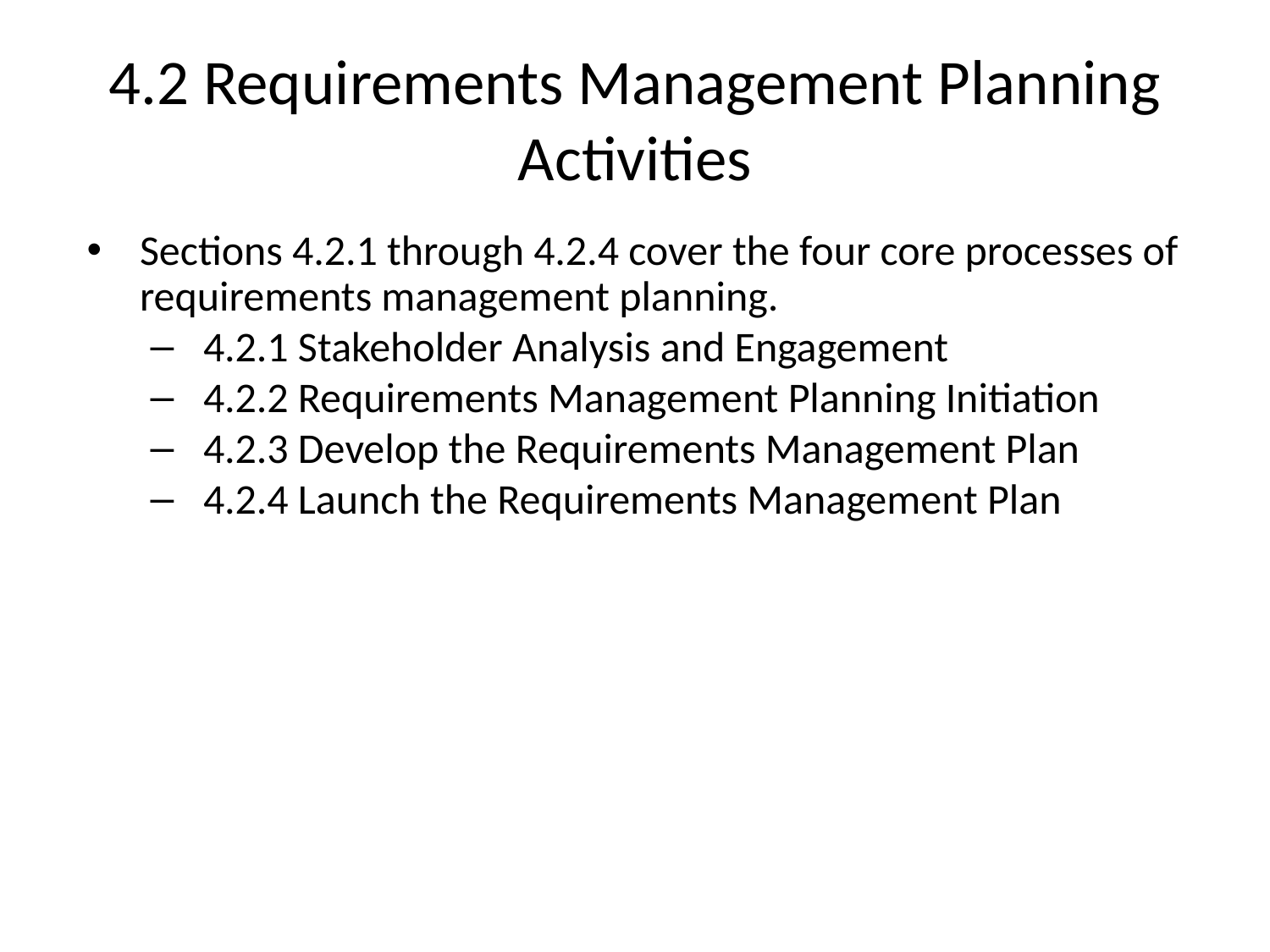

# 4.2 Requirements Management Planning Activities
Sections 4.2.1 through 4.2.4 cover the four core processes of requirements management planning.
4.2.1 Stakeholder Analysis and Engagement
4.2.2 Requirements Management Planning Initiation
4.2.3 Develop the Requirements Management Plan
4.2.4 Launch the Requirements Management Plan